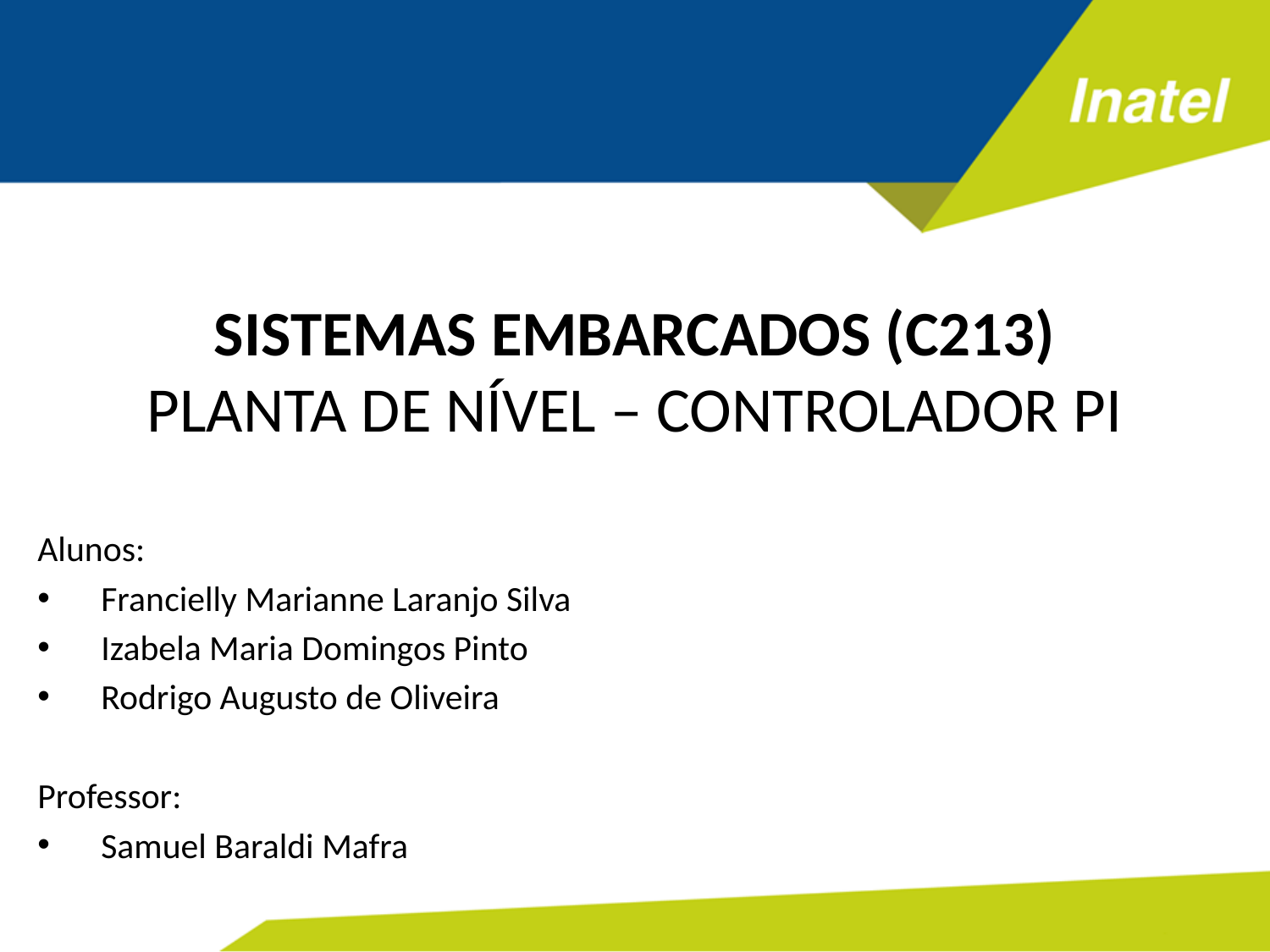

# SISTEMAS EMBARCADOS (C213) PLANTA DE NÍVEL – CONTROLADOR PI
Alunos:
Francielly Marianne Laranjo Silva
Izabela Maria Domingos Pinto
Rodrigo Augusto de Oliveira

Professor:
Samuel Baraldi Mafra